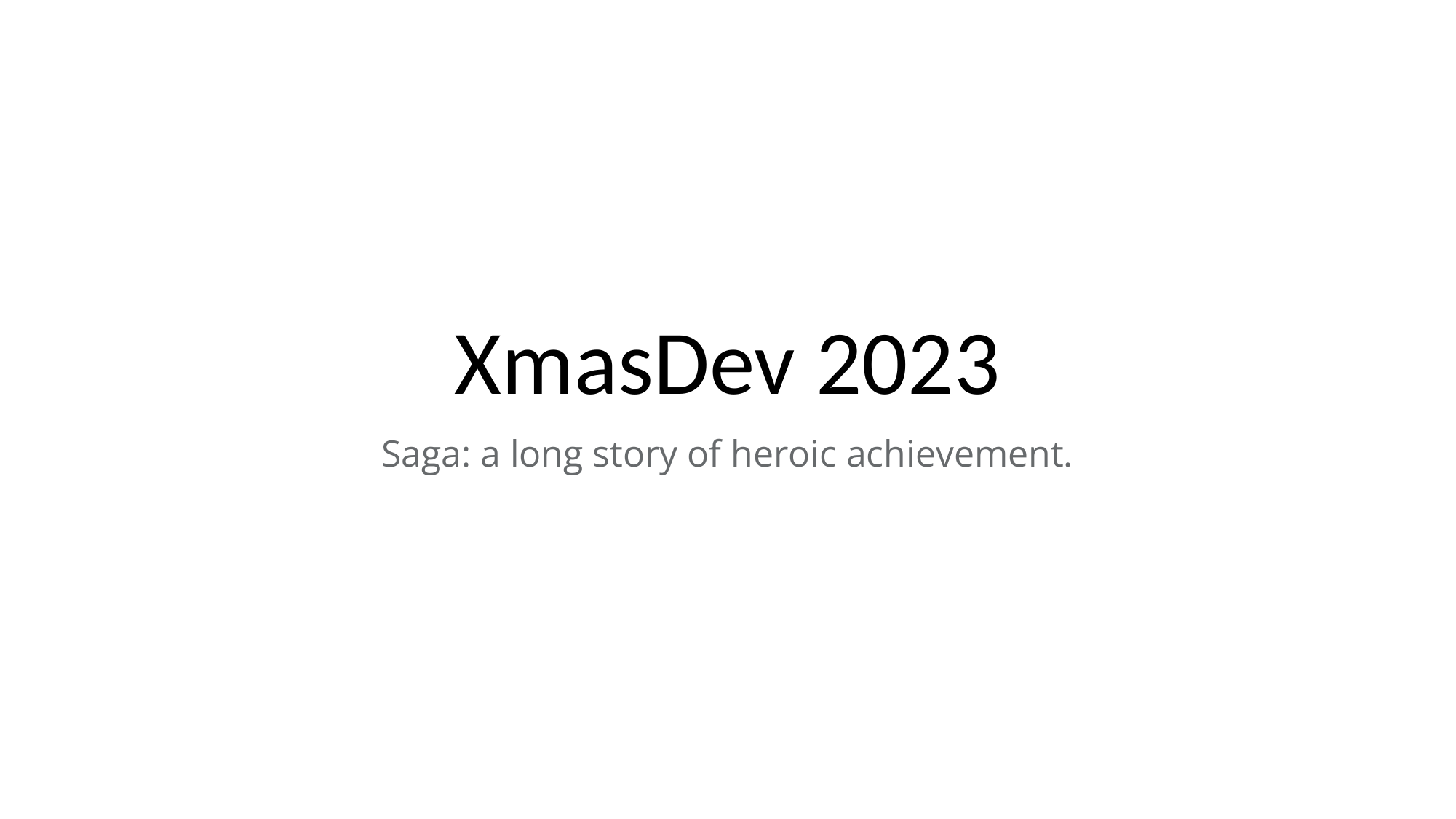

# XmasDev 2023
Saga: a long story of heroic achievement.